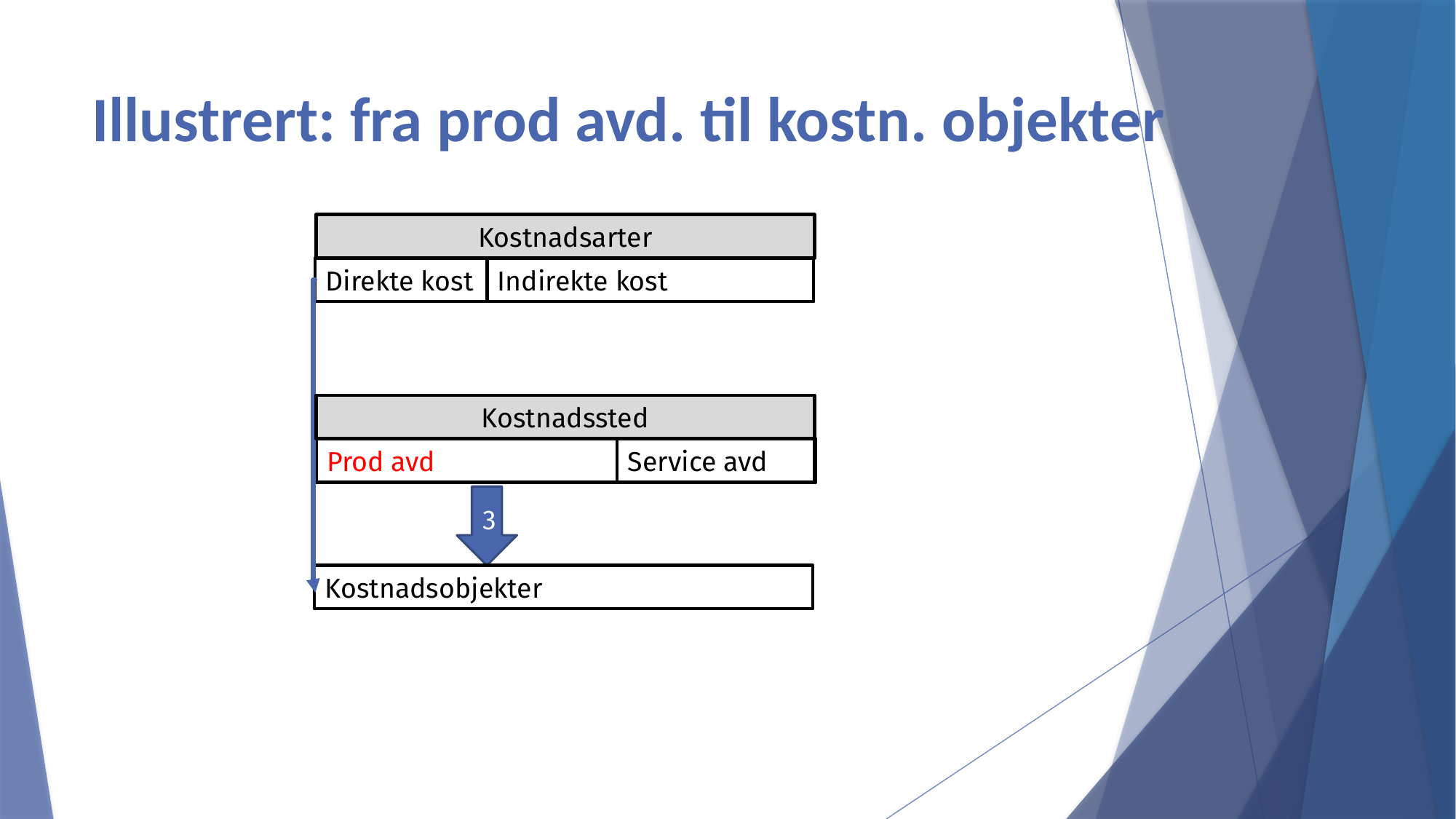

# Illustrert: fra prod avd. til kostn. objekter
Kostnadsarter
Direkte kost
Indirekte kost
Kostnadssted
Prod avd
Service avd
3
Kostnadsobjekter